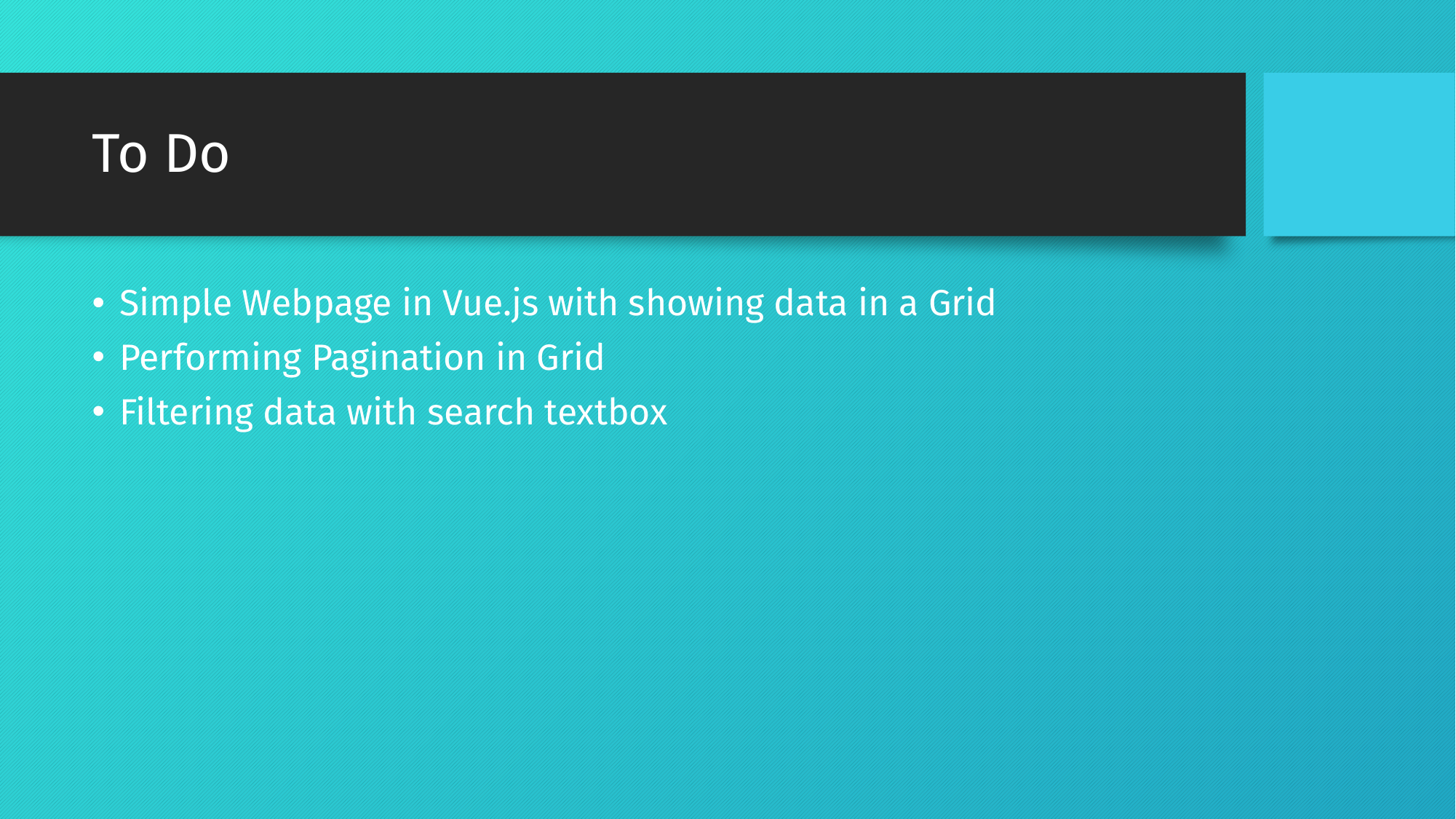

# To Do
Simple Webpage in Vue.js with showing data in a Grid
Performing Pagination in Grid
Filtering data with search textbox